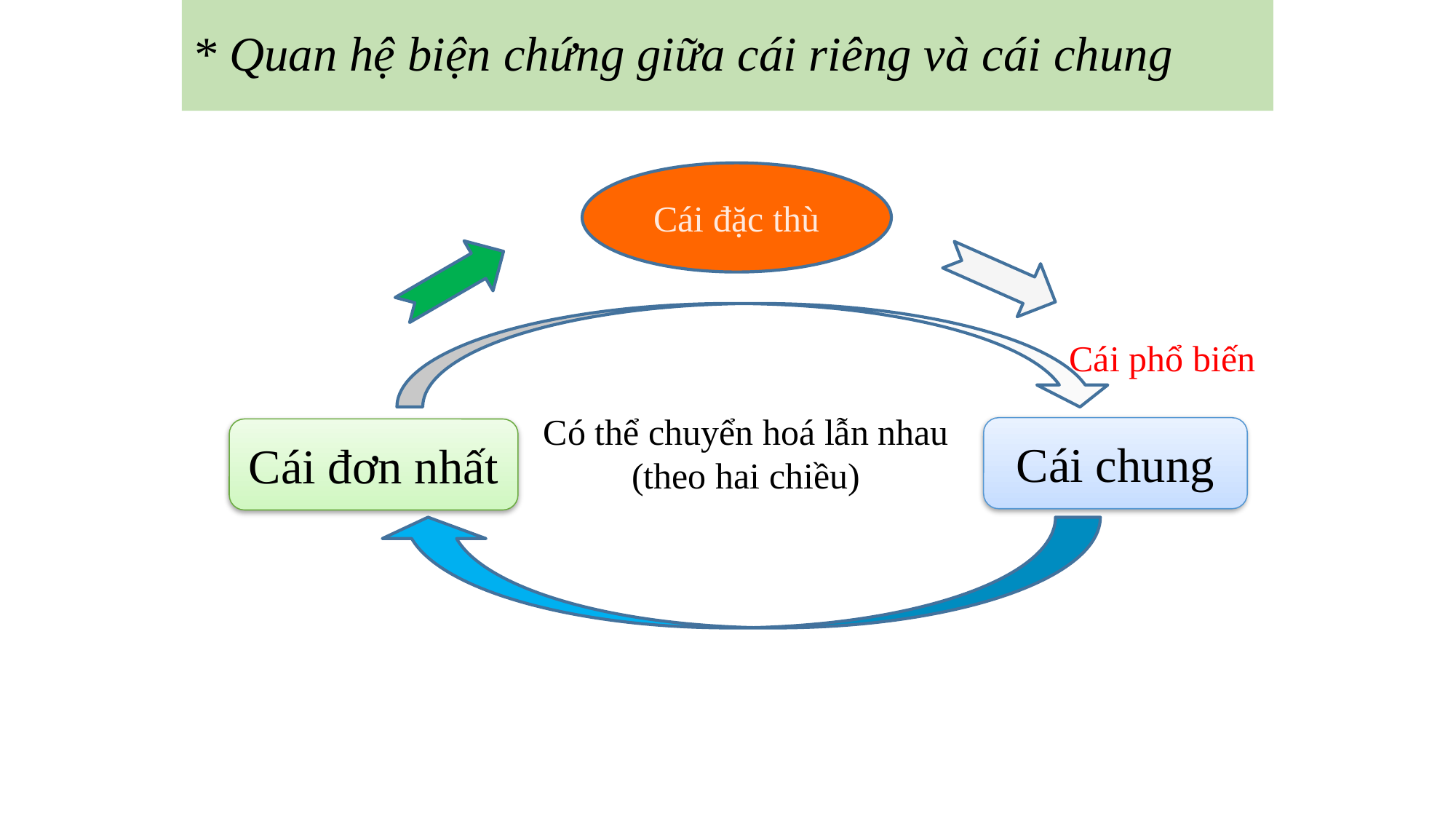

# * Quan hệ biện chứng giữa cái riêng và cái chung
Cái đặc thù

Cái phổ biến
Có thể chuyển hoá lẫn nhau
(theo hai chiều)
Cái chung
Cái đơn nhất